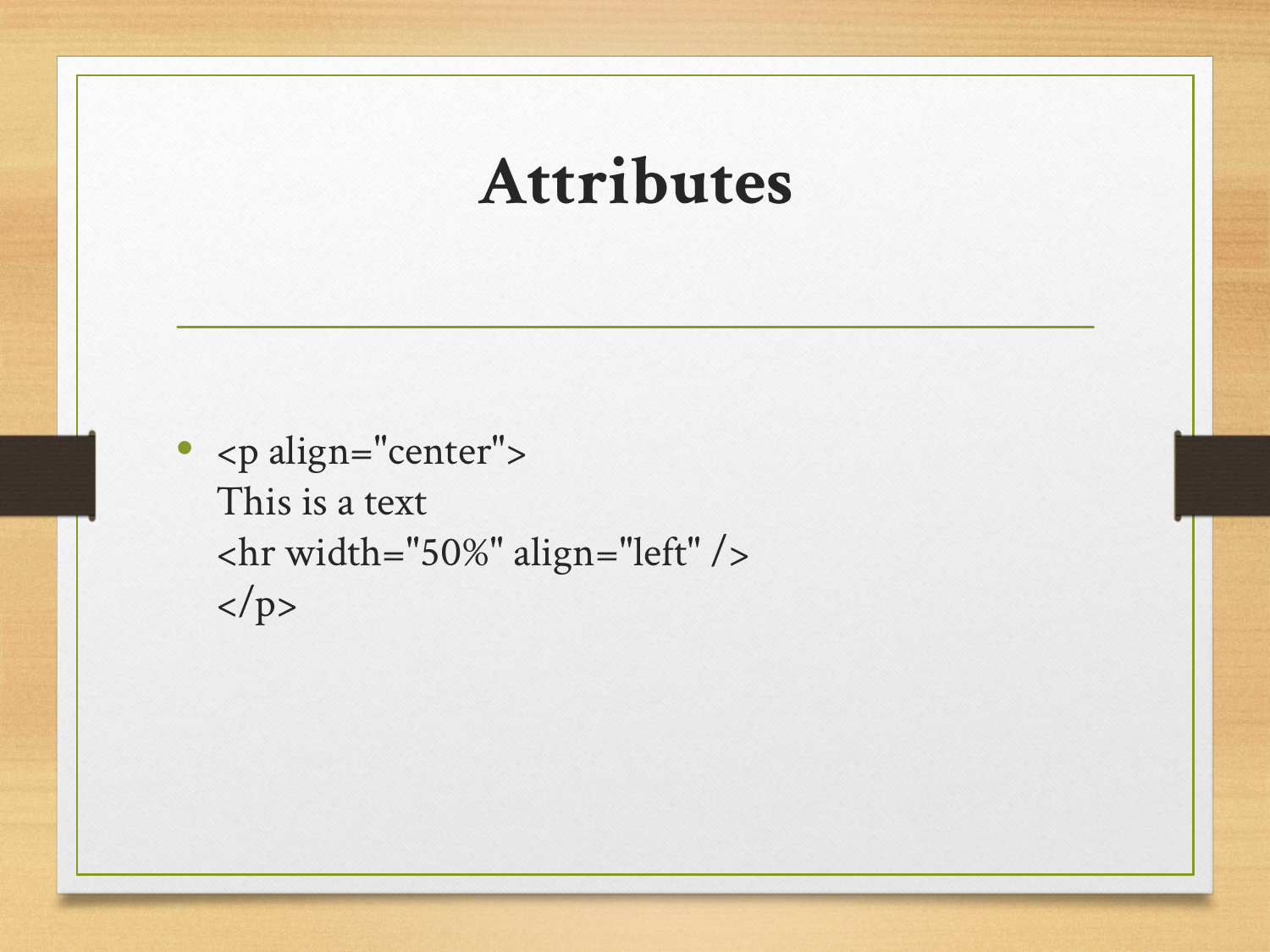

# Attributes

<p align="center">
This is a text
<hr width="50%" align="left" />
</p>